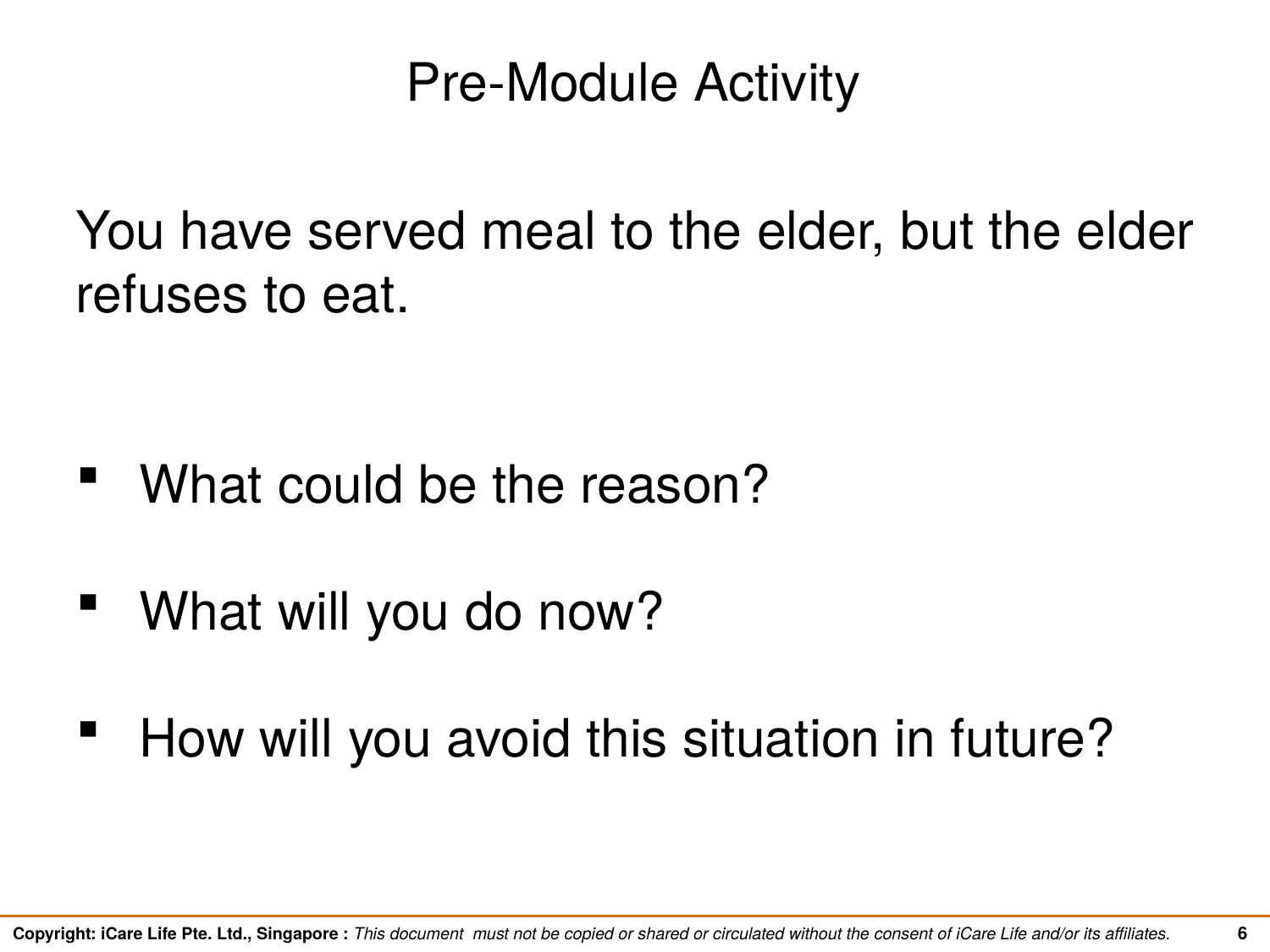

Pre-Module Activity
You have served meal to the elder, but the elder refuses to eat.

What could be the reason?
What will you do now?
How will you avoid this situation in future?
6
Copyright: iCare Life Pte. Ltd., Singapore : This document  must not be copied or shared or circulated without the consent of iCare Life and/or its affiliates.